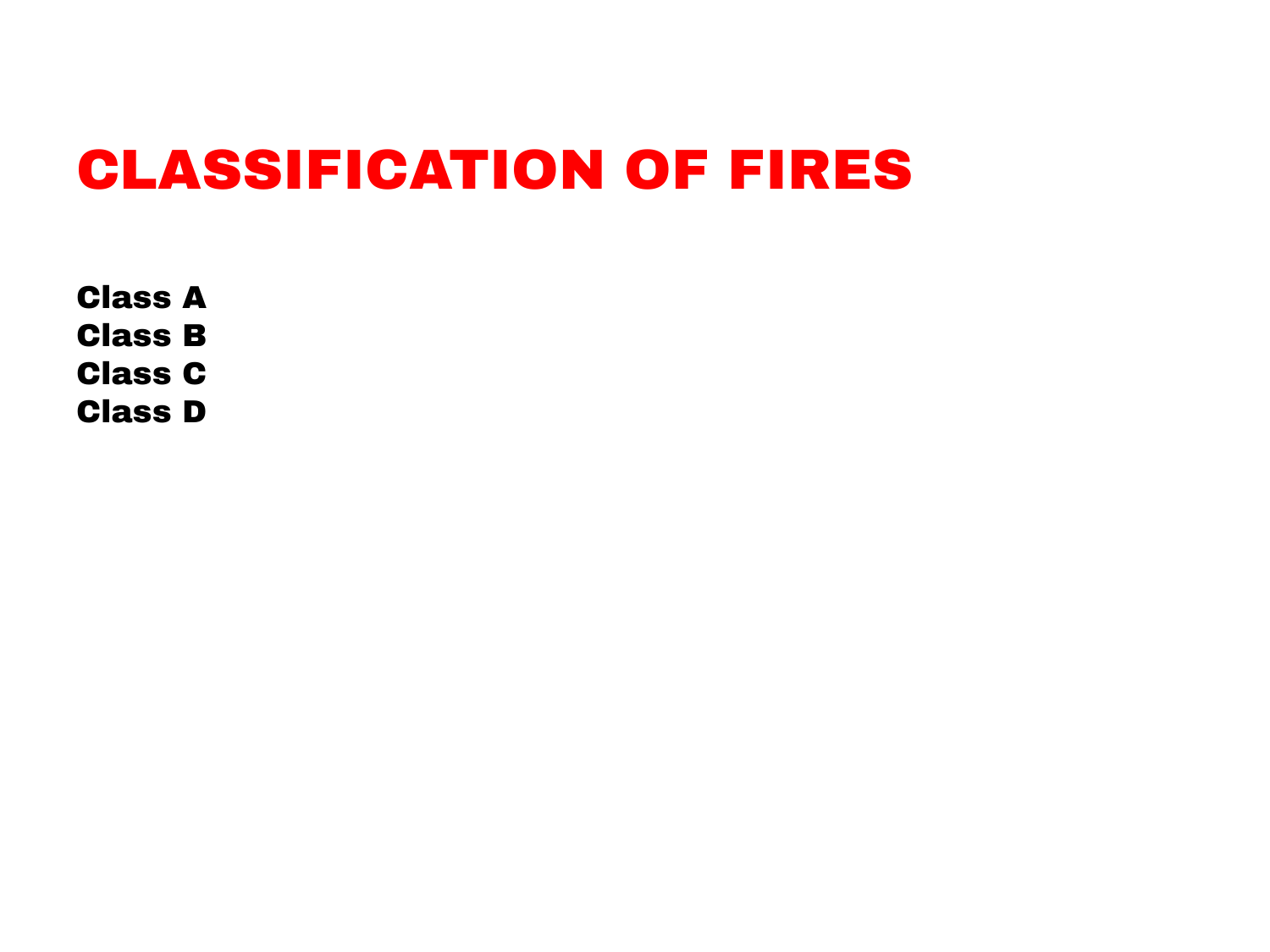

CLASSIFICATION OF FIRES

Class A
Class B
Class C
Class D